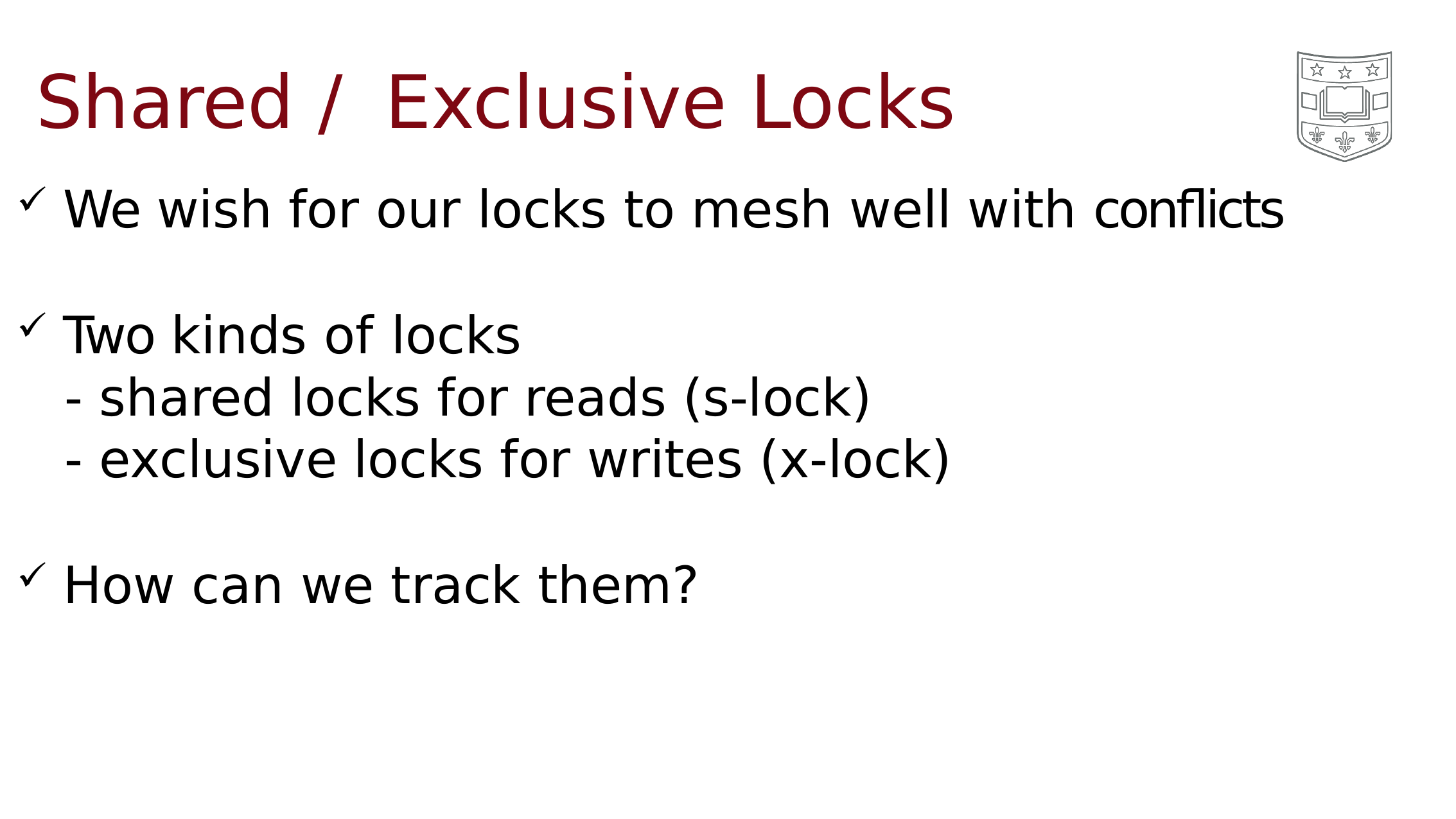

# Shared /	Exclusive Locks
We wish for our locks to mesh well with conflicts

Two kinds of locks
	- shared locks for reads (s-lock)
	- exclusive locks for writes (x-lock)

How can we track them?